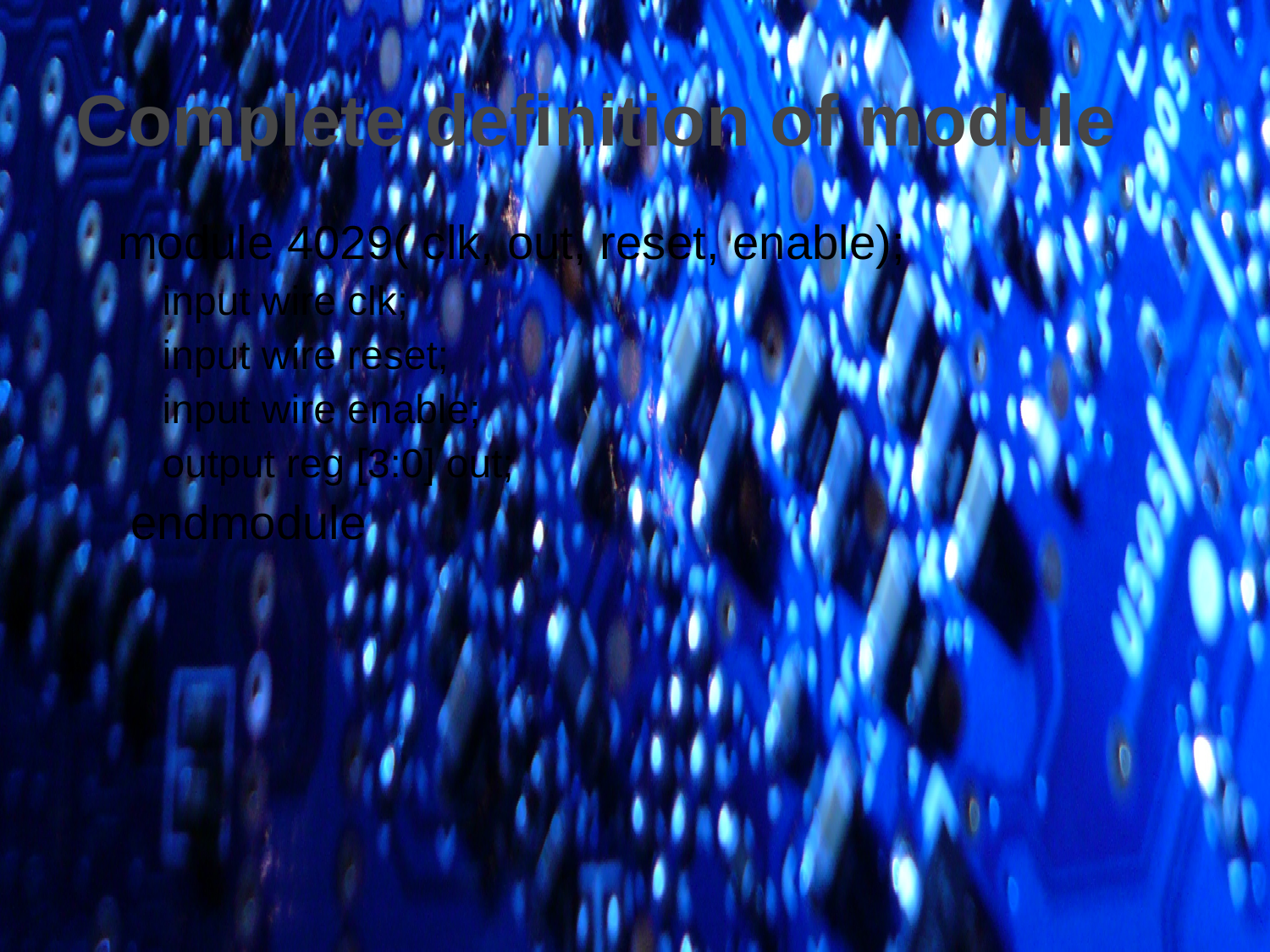

# Complete definition of module
  module 4029( clk, out, reset, enable);
	input wire clk;
	input wire reset;
	input wire enable;
	output reg [3:0] out;
endmodule